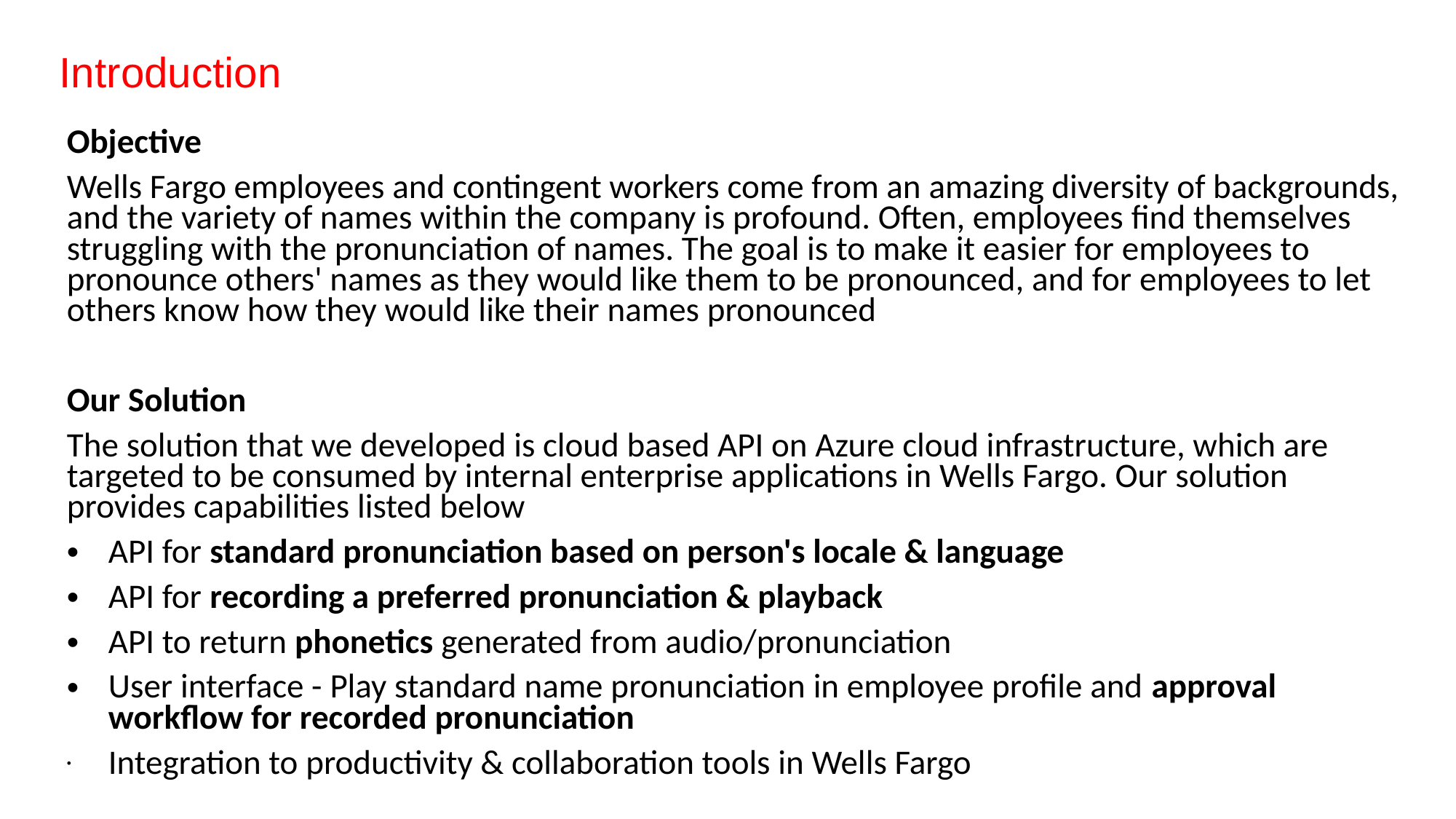

Introduction
Objective
Wells Fargo employees and contingent workers come from an amazing diversity of backgrounds, and the variety of names within the company is profound. Often, employees find themselves struggling with the pronunciation of names. The goal is to make it easier for employees to pronounce others' names as they would like them to be pronounced, and for employees to let others know how they would like their names pronounced

Our Solution
The solution that we developed is cloud based API on Azure cloud infrastructure, which are targeted to be consumed by internal enterprise applications in Wells Fargo. Our solution provides capabilities listed below
API for standard pronunciation based on person's locale & language
API for recording a preferred pronunciation & playback
API to return phonetics generated from audio/pronunciation
User interface - Play standard name pronunciation in employee profile and approval workflow for recorded pronunciation
Integration to productivity & collaboration tools in Wells Fargo